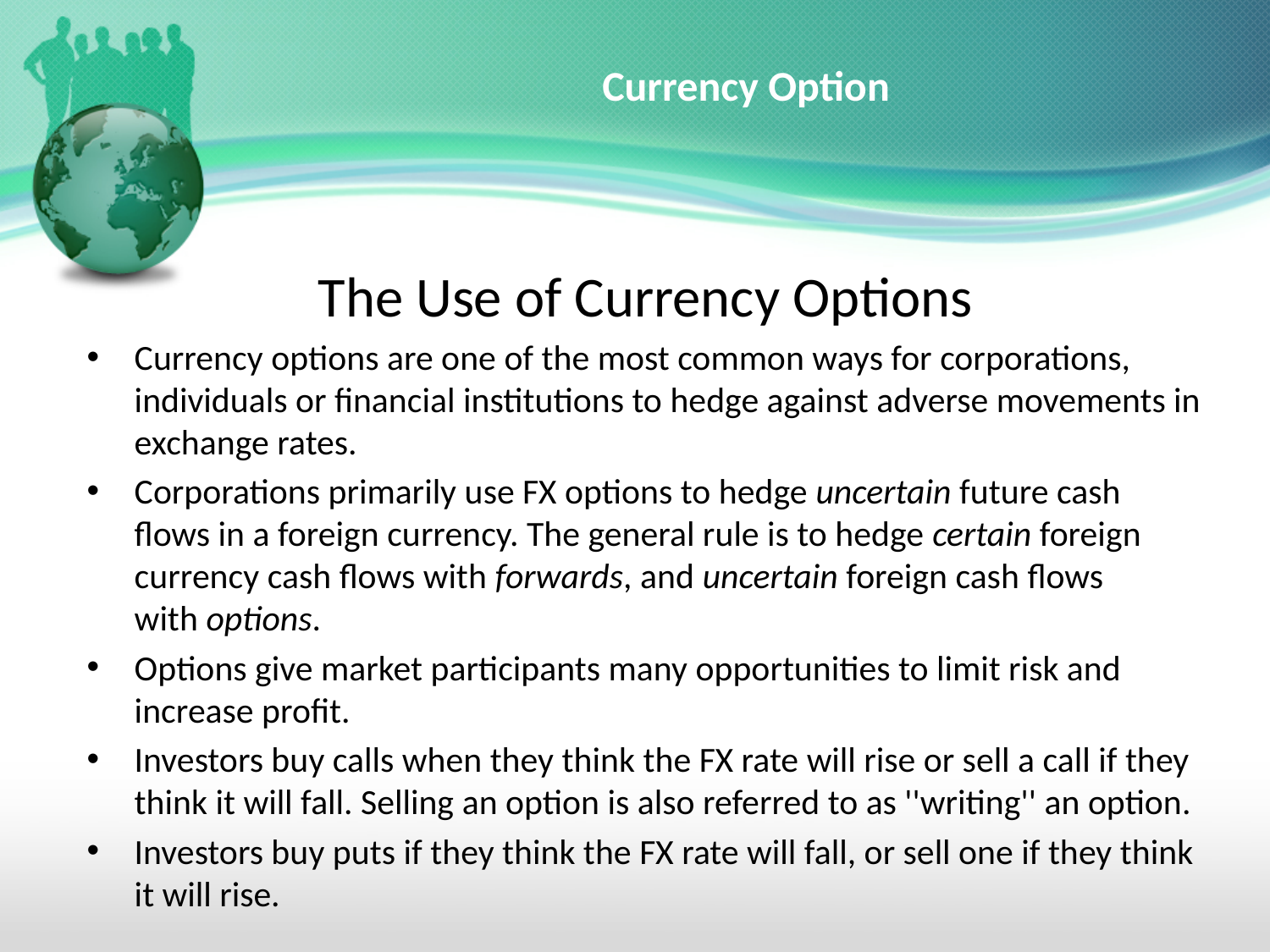

# Currency Option
The Use of Currency Options
Currency options are one of the most common ways for corporations, individuals or financial institutions to hedge against adverse movements in exchange rates.
Corporations primarily use FX options to hedge uncertain future cash flows in a foreign currency. The general rule is to hedge certain foreign currency cash flows with forwards, and uncertain foreign cash flows with options.
Options give market participants many opportunities to limit risk and increase profit.
Investors buy calls when they think the FX rate will rise or sell a call if they think it will fall. Selling an option is also referred to as ''writing'' an option.
Investors buy puts if they think the FX rate will fall, or sell one if they think it will rise.